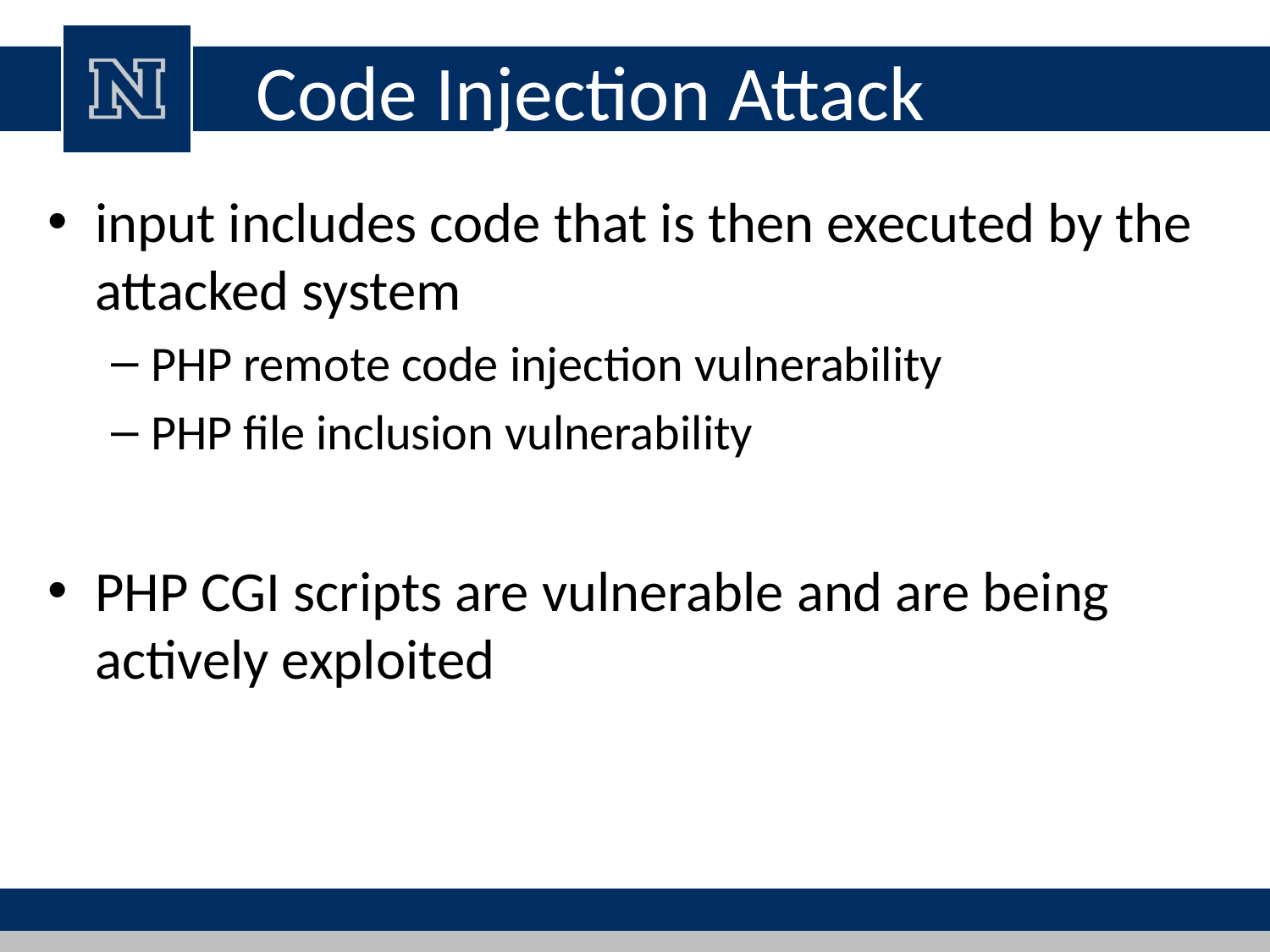

# Code Injection Attack
input includes code that is then executed by the attacked system
PHP remote code injection vulnerability
PHP file inclusion vulnerability

PHP CGI scripts are vulnerable and are being actively exploited